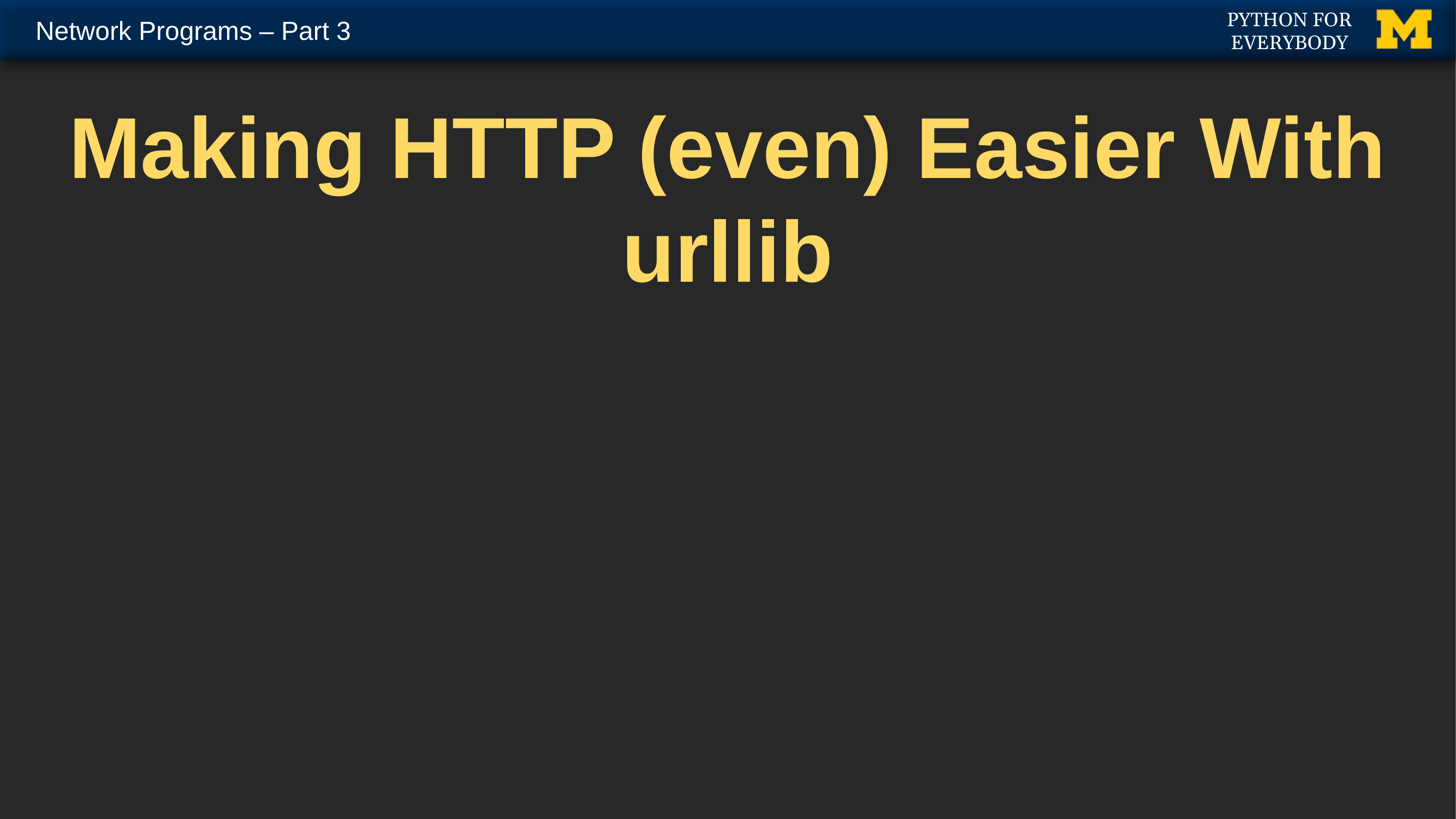

# Making HTTP (even) Easier With urllib